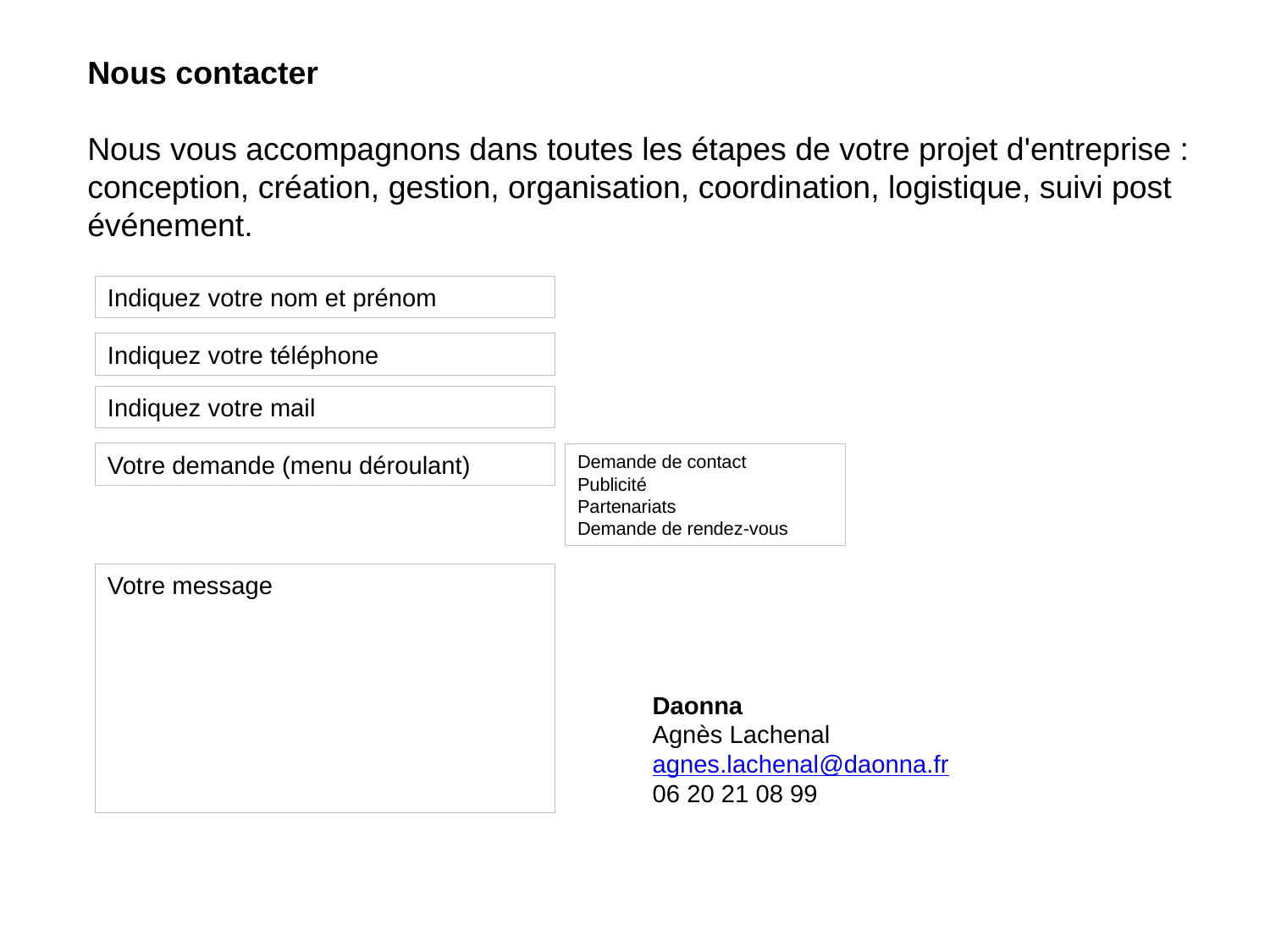

Nous contacter

Nous vous accompagnons dans toutes les étapes de votre projet d'entreprise : conception, création, gestion, organisation, coordination, logistique, suivi post événement.
Indiquez votre nom et prénom
Indiquez votre téléphone
Indiquez votre mail
Votre demande (menu déroulant)
Demande de contact
Publicité
Partenariats
Demande de rendez-vous
Votre message

Daonna
Agnès Lachenal
agnes.lachenal@daonna.fr
06 20 21 08 99